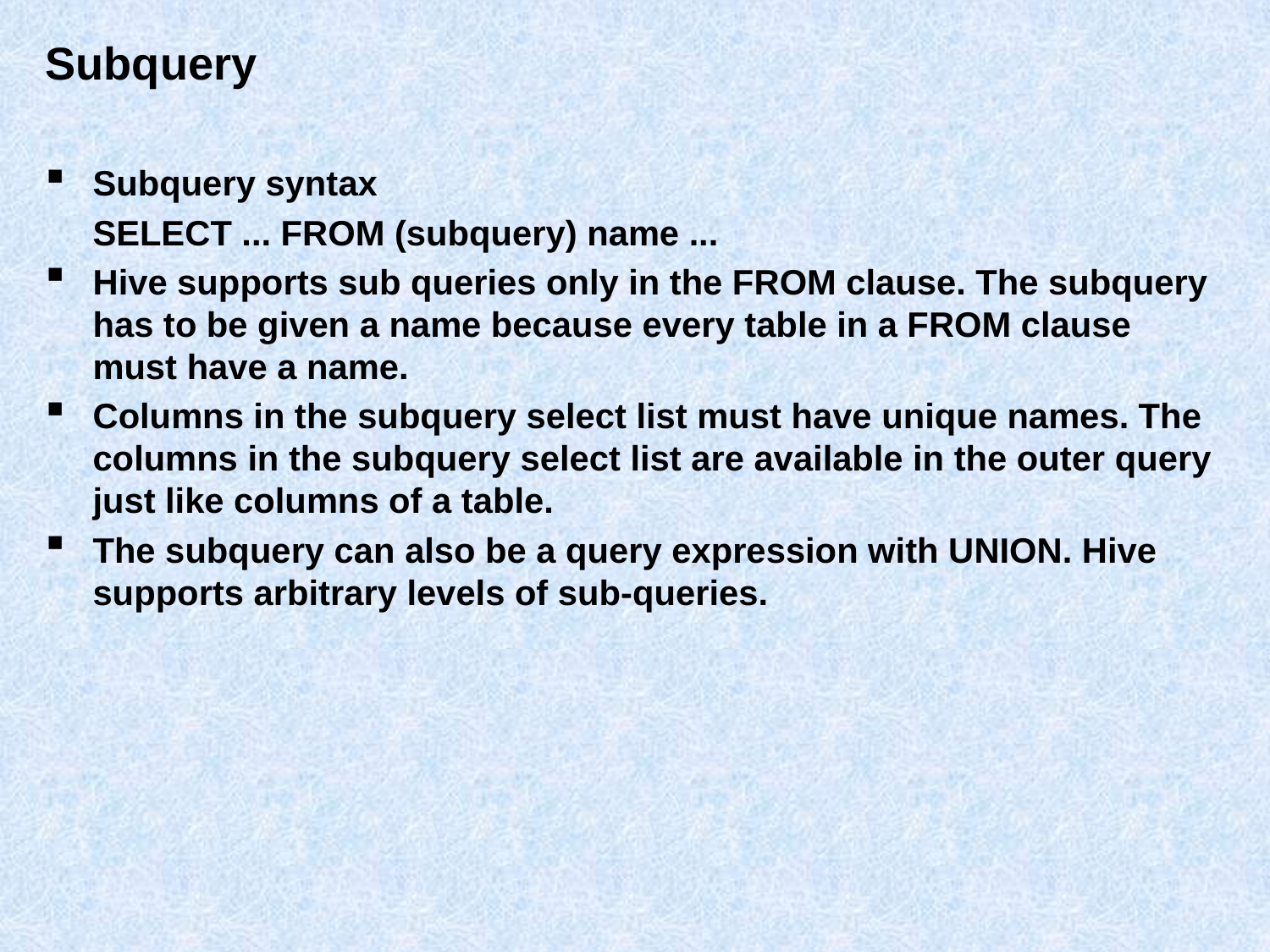

# Subquery
Subquery syntax
	SELECT ... FROM (subquery) name ...
Hive supports sub queries only in the FROM clause. The subquery has to be given a name because every table in a FROM clause must have a name.
Columns in the subquery select list must have unique names. The columns in the subquery select list are available in the outer query just like columns of a table.
The subquery can also be a query expression with UNION. Hive supports arbitrary levels of sub-queries.